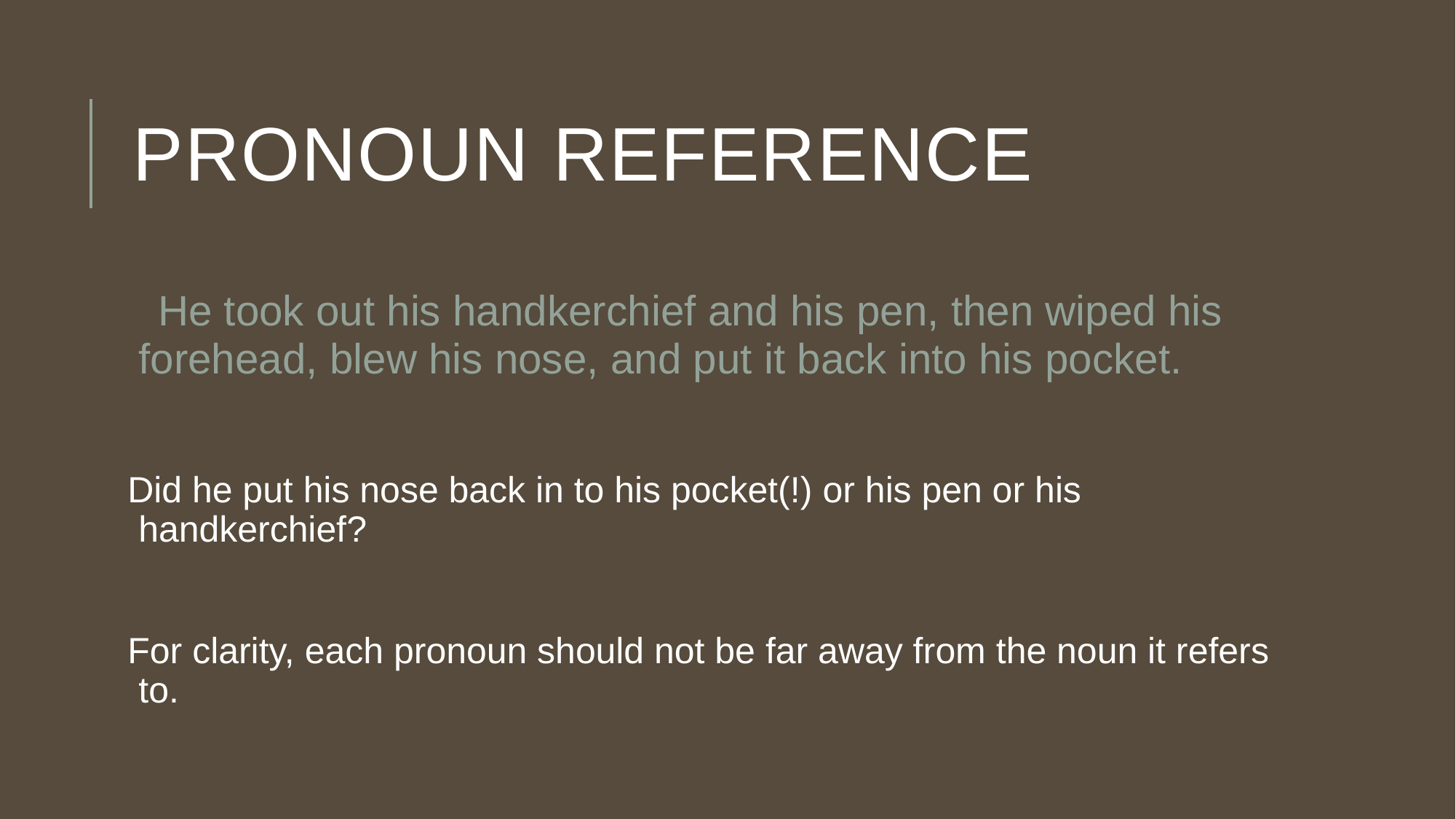

# Pronoun reference
  He took out his handkerchief and his pen, then wiped his forehead, blew his nose, and put it back into his pocket.

Did he put his nose back in to his pocket(!) or his pen or his handkerchief?

For clarity, each pronoun should not be far away from the noun it refers to.